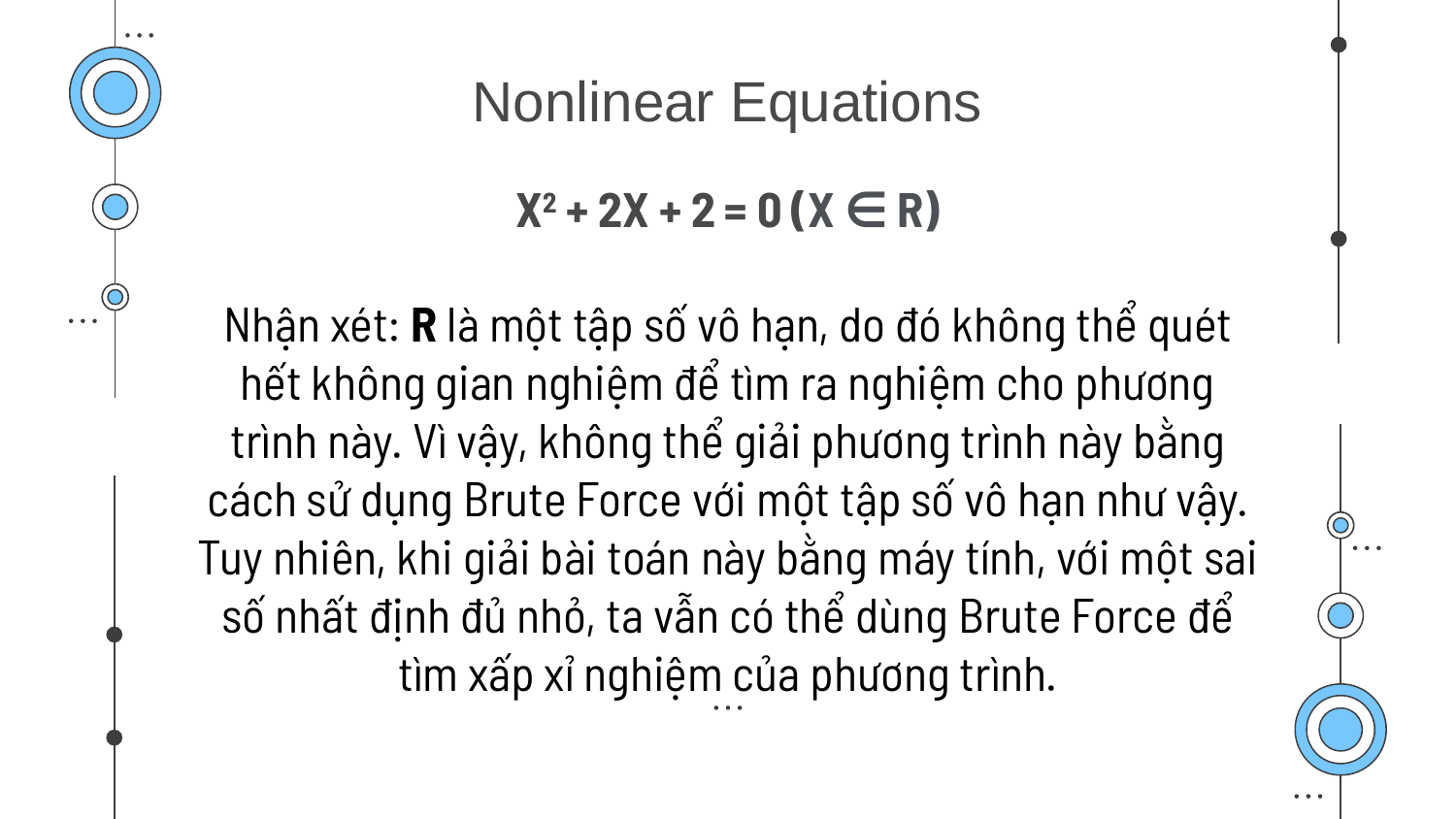

# Nonlinear Equations
X2 + 2X + 2 = 0 (X ∈ R)

Nhận xét: R là một tập số vô hạn, do đó không thể quét hết không gian nghiệm để tìm ra nghiệm cho phương trình này. Vì vậy, không thể giải phương trình này bằng cách sử dụng Brute Force với một tập số vô hạn như vậy. Tuy nhiên, khi giải bài toán này bằng máy tính, với một sai số nhất định đủ nhỏ, ta vẫn có thể dùng Brute Force để tìm xấp xỉ nghiệm của phương trình.